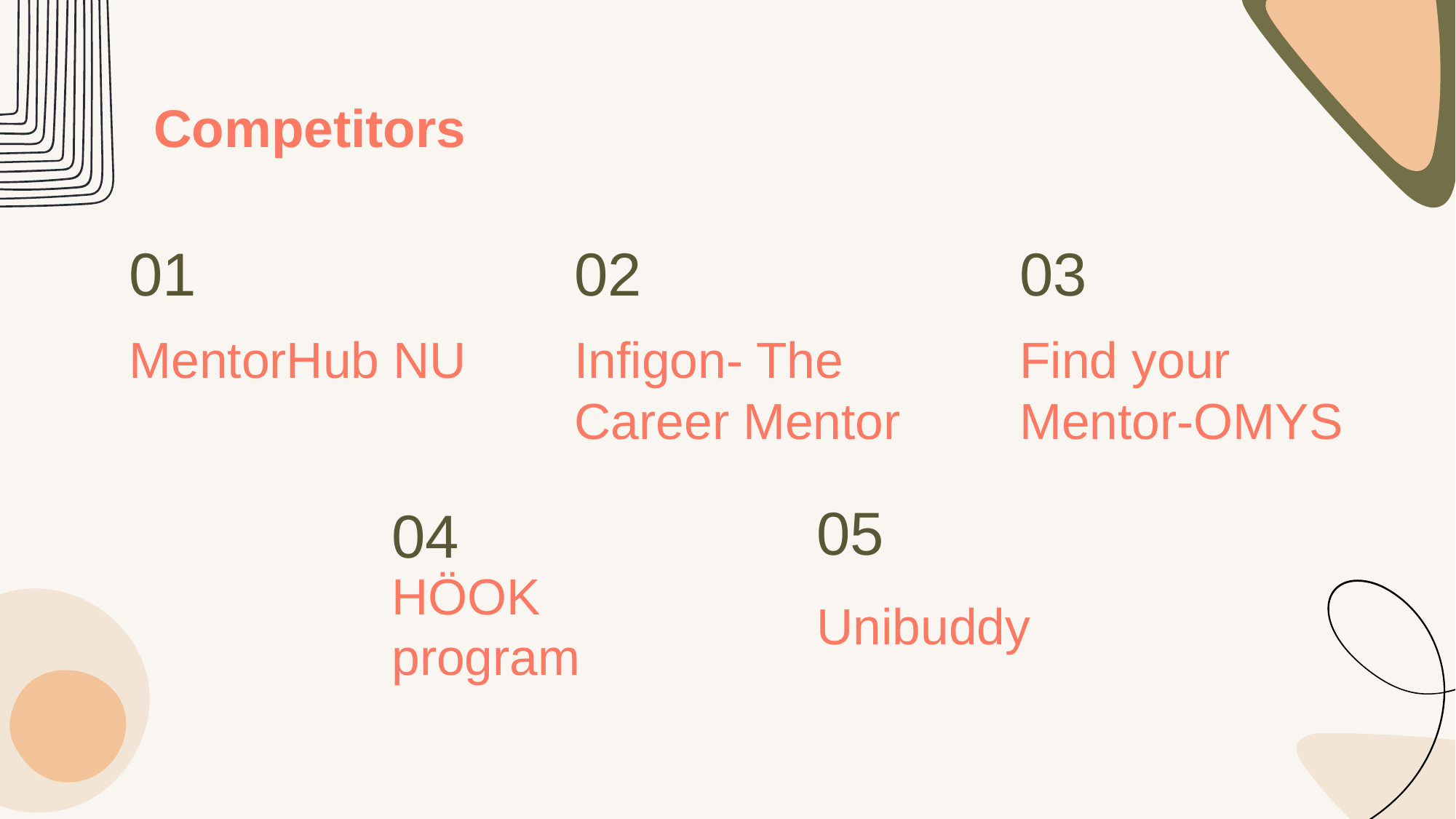

Competitors
01
02
03
# MentorHub NU
Infigon- The Career Mentor
Find your Mentor-OMYS
05
04
Unibuddy
HÖOK program